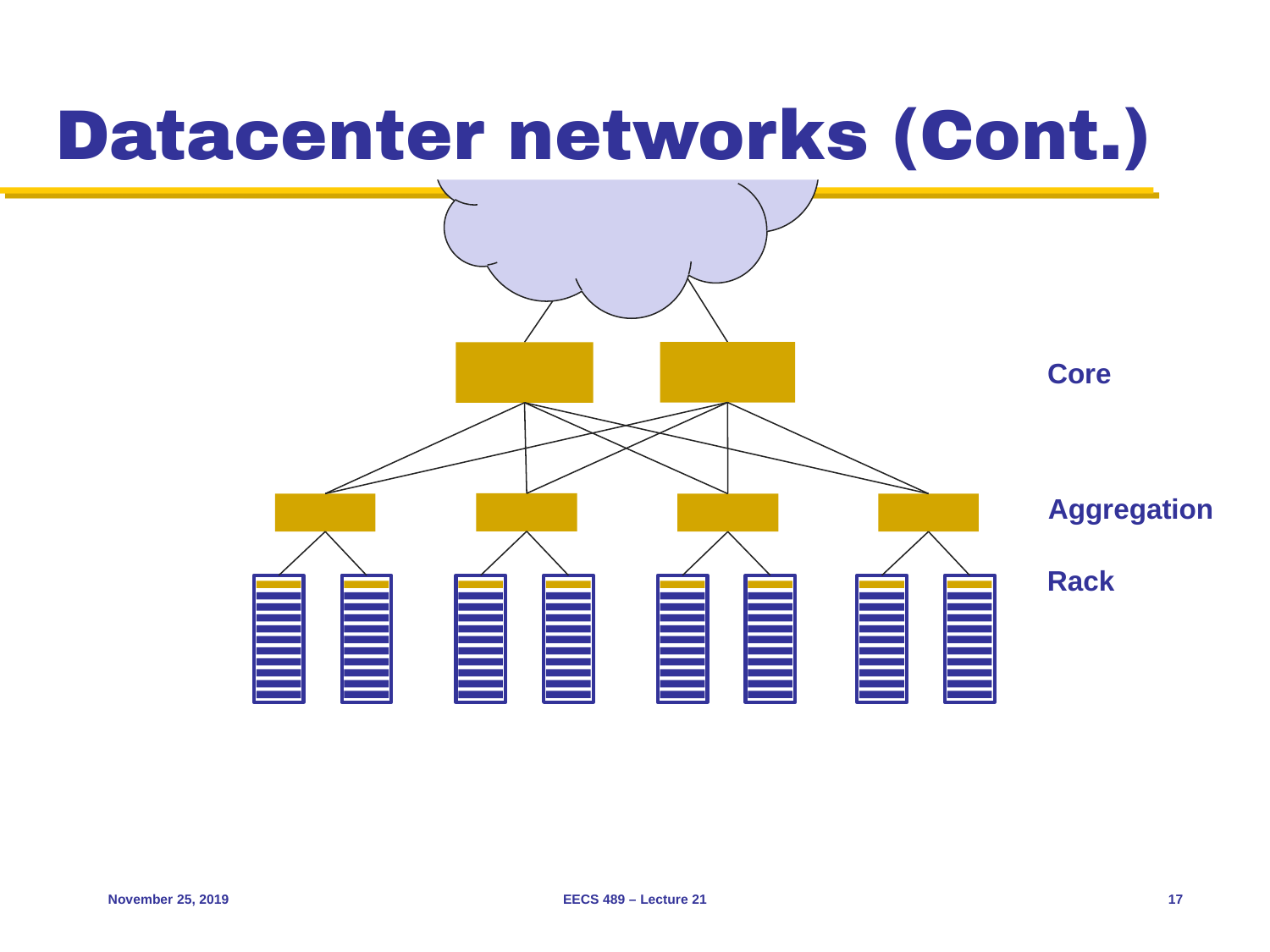

# Datacenter networks (Cont.)

Core
Aggregation

Rack

November 25, 2019
EECS 489 – Lecture 21
17